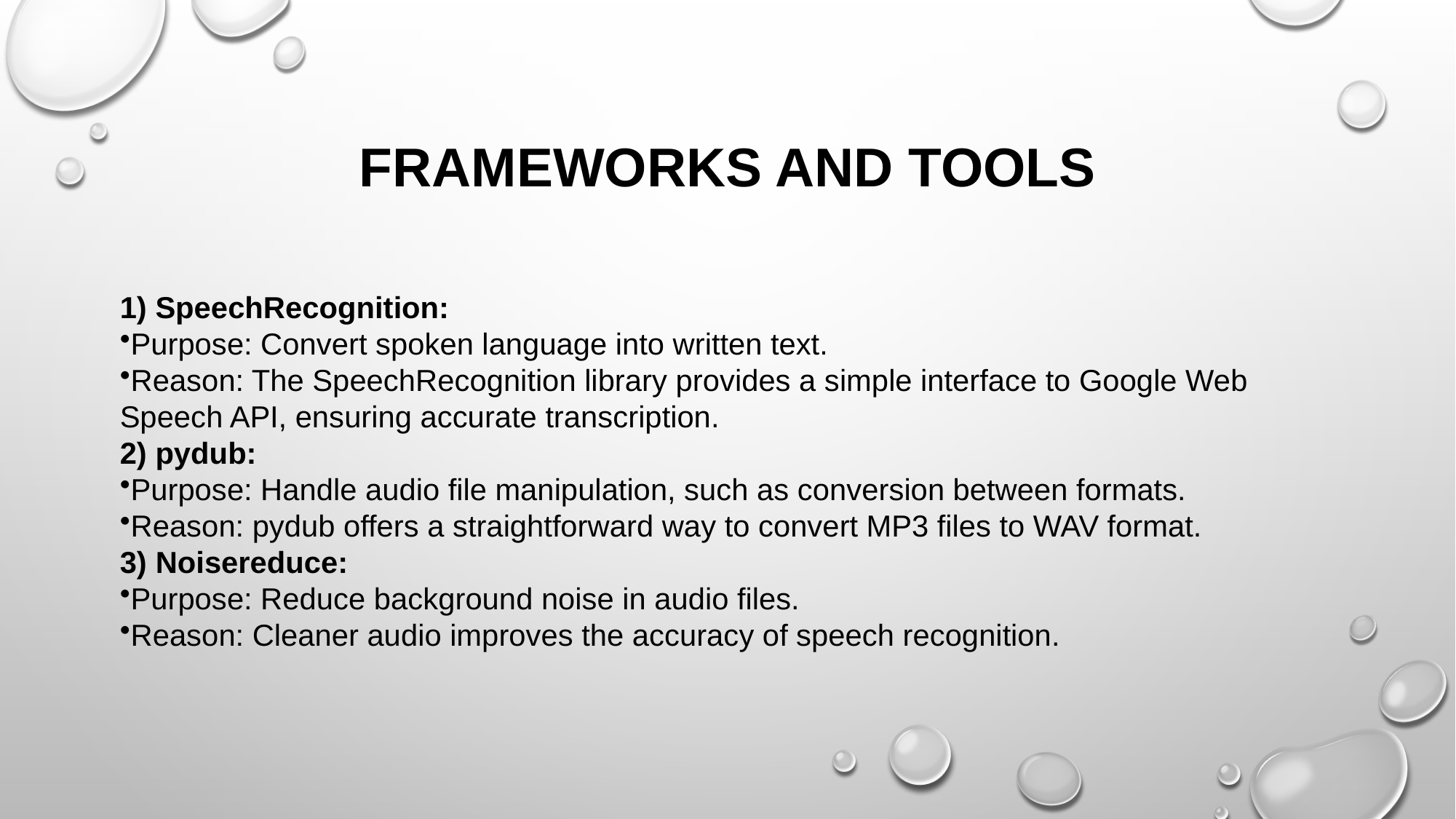

# FRAMEWORKS AND TOOLS
1) SpeechRecognition:
Purpose: Convert spoken language into written text.
Reason: The SpeechRecognition library provides a simple interface to Google Web Speech API, ensuring accurate transcription.
2) pydub:
Purpose: Handle audio file manipulation, such as conversion between formats.
Reason: pydub offers a straightforward way to convert MP3 files to WAV format.
3) Noisereduce:
Purpose: Reduce background noise in audio files.
Reason: Cleaner audio improves the accuracy of speech recognition.